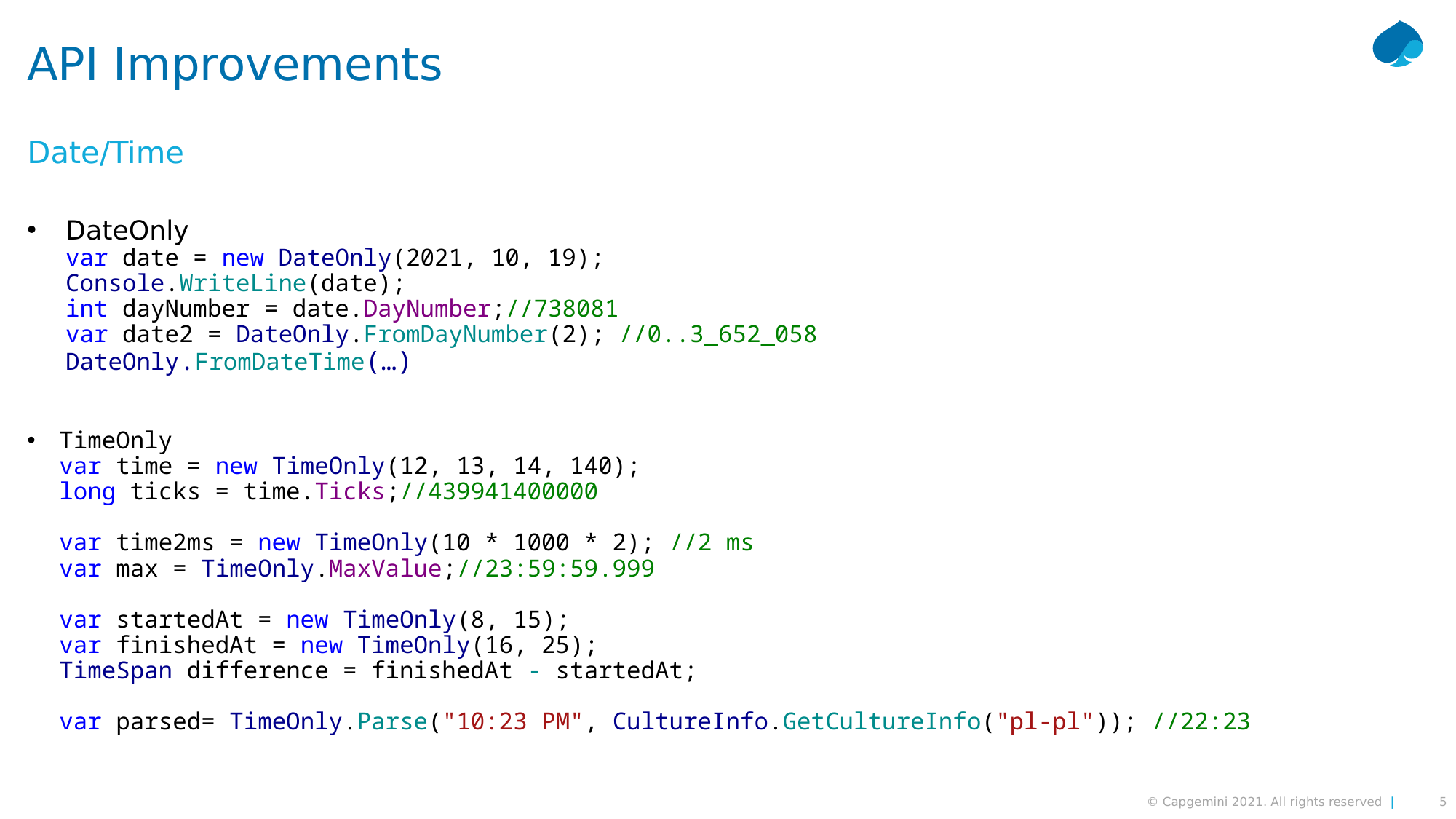

# API Improvements
Date/Time
DateOnly
var date = new DateOnly(2021, 10, 19);
Console.WriteLine(date);
int dayNumber = date.DayNumber;//738081
var date2 = DateOnly.FromDayNumber(2); //0..3_652_058
DateOnly.FromDateTime(…)

TimeOnly
var time = new TimeOnly(12, 13, 14, 140);
long ticks = time.Ticks;//439941400000
var time2ms = new TimeOnly(10 * 1000 * 2); //2 ms
var max = TimeOnly.MaxValue;//23:59:59.999
var startedAt = new TimeOnly(8, 15);
var finishedAt = new TimeOnly(16, 25);
TimeSpan difference = finishedAt - startedAt;
var parsed= TimeOnly.Parse("10:23 PM", CultureInfo.GetCultureInfo("pl-pl")); //22:23